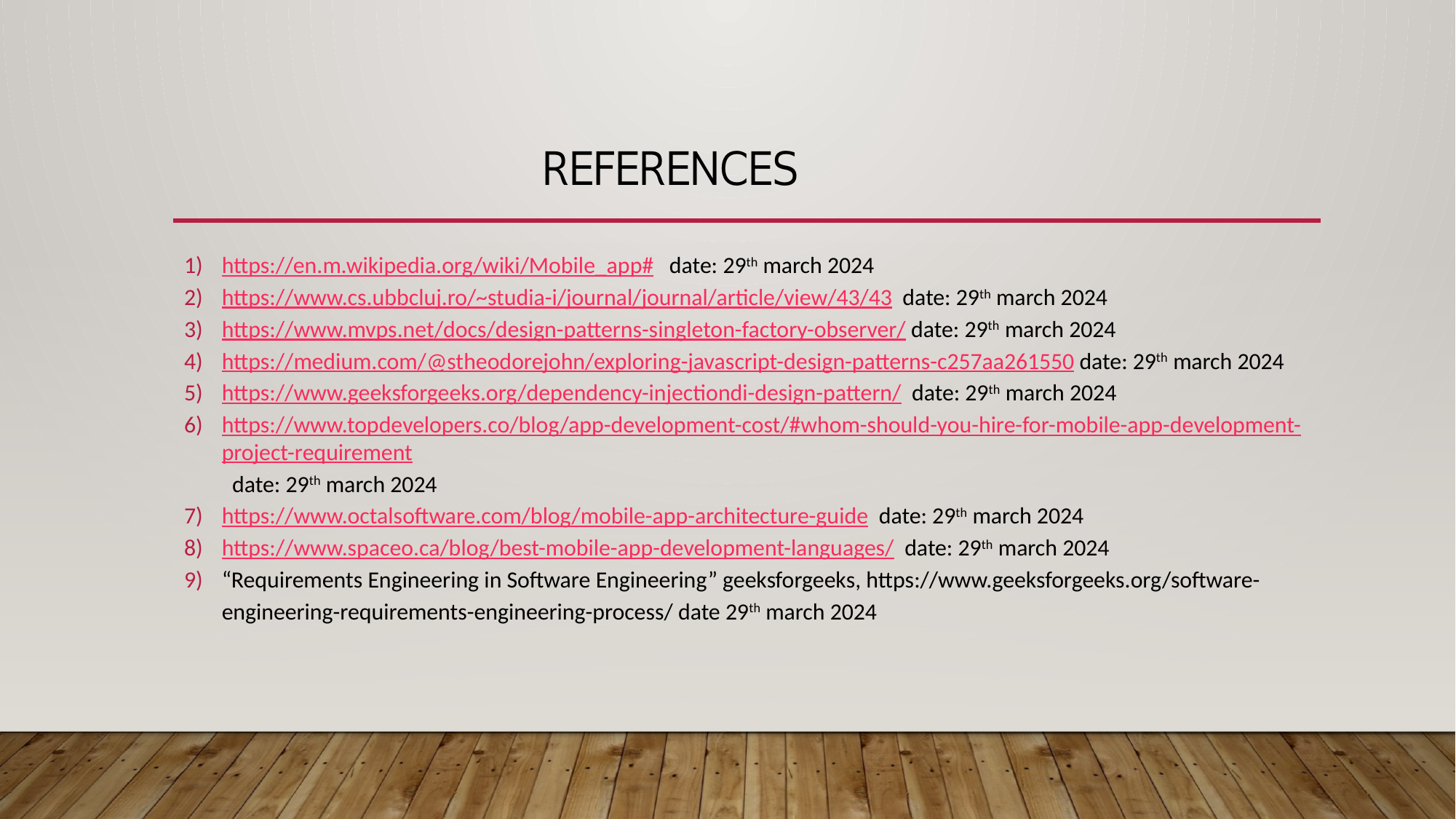

# REFERENCES
https://en.m.wikipedia.org/wiki/Mobile_app#   date: 29th march 2024
https://www.cs.ubbcluj.ro/~studia-i/journal/journal/article/view/43/43  date: 29th march 2024
https://www.mvps.net/docs/design-patterns-singleton-factory-observer/ date: 29th march 2024
https://medium.com/@stheodorejohn/exploring-javascript-design-patterns-c257aa261550 date: 29th march 2024
https://www.geeksforgeeks.org/dependency-injectiondi-design-pattern/  date: 29th march 2024
https://www.topdevelopers.co/blog/app-development-cost/#whom-should-you-hire-for-mobile-app-development-project-requirement  date: 29th march 2024
https://www.octalsoftware.com/blog/mobile-app-architecture-guide  date: 29th march 2024
https://www.spaceo.ca/blog/best-mobile-app-development-languages/  date: 29th march 2024
“Requirements Engineering in Software Engineering” geeksforgeeks, https://www.geeksforgeeks.org/software-engineering-requirements-engineering-process/ date 29th march 2024